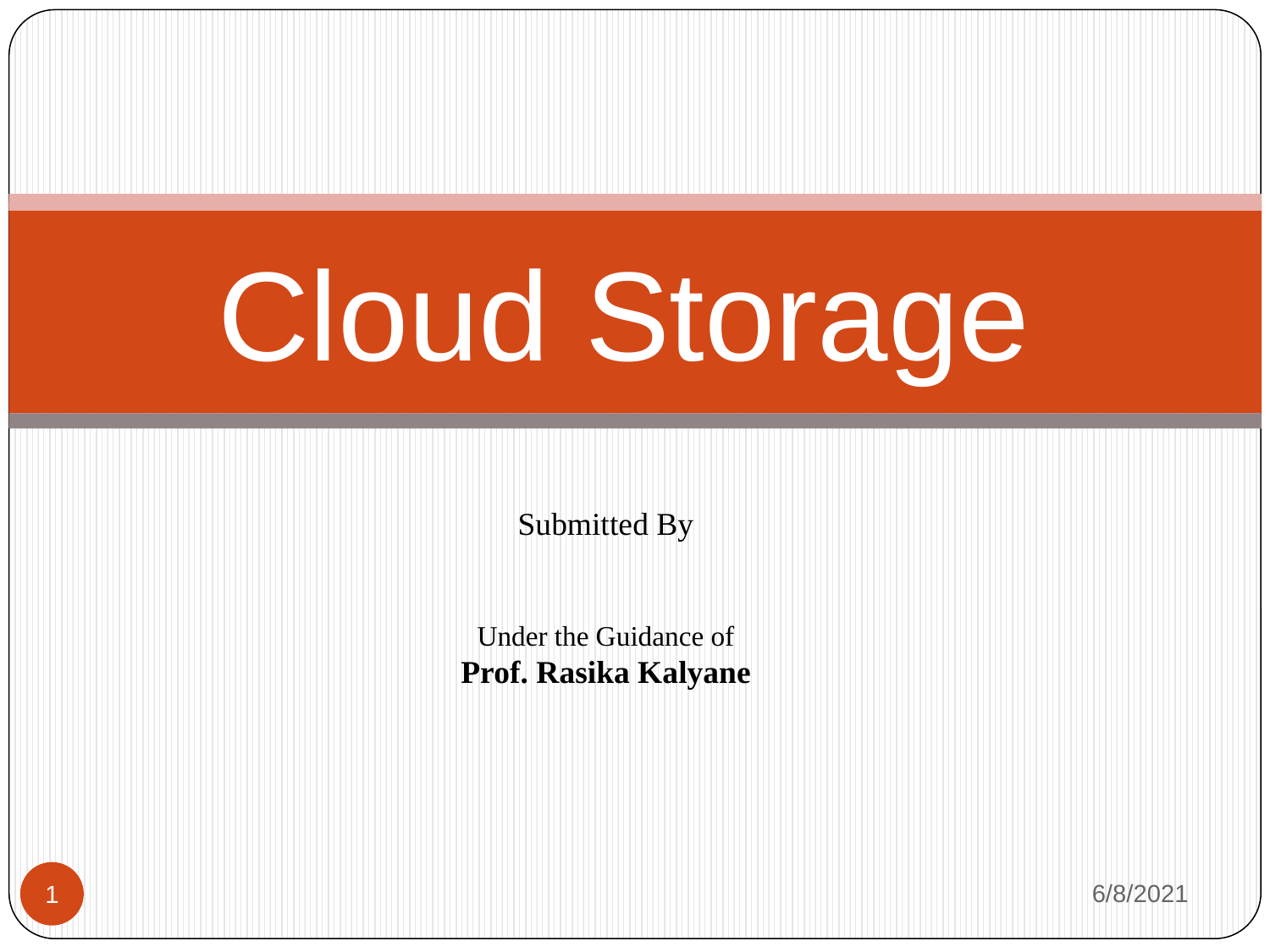

# Cloud Storage
Submitted By

Under the Guidance of
Prof. Rasika Kalyane
6/8/2021
1